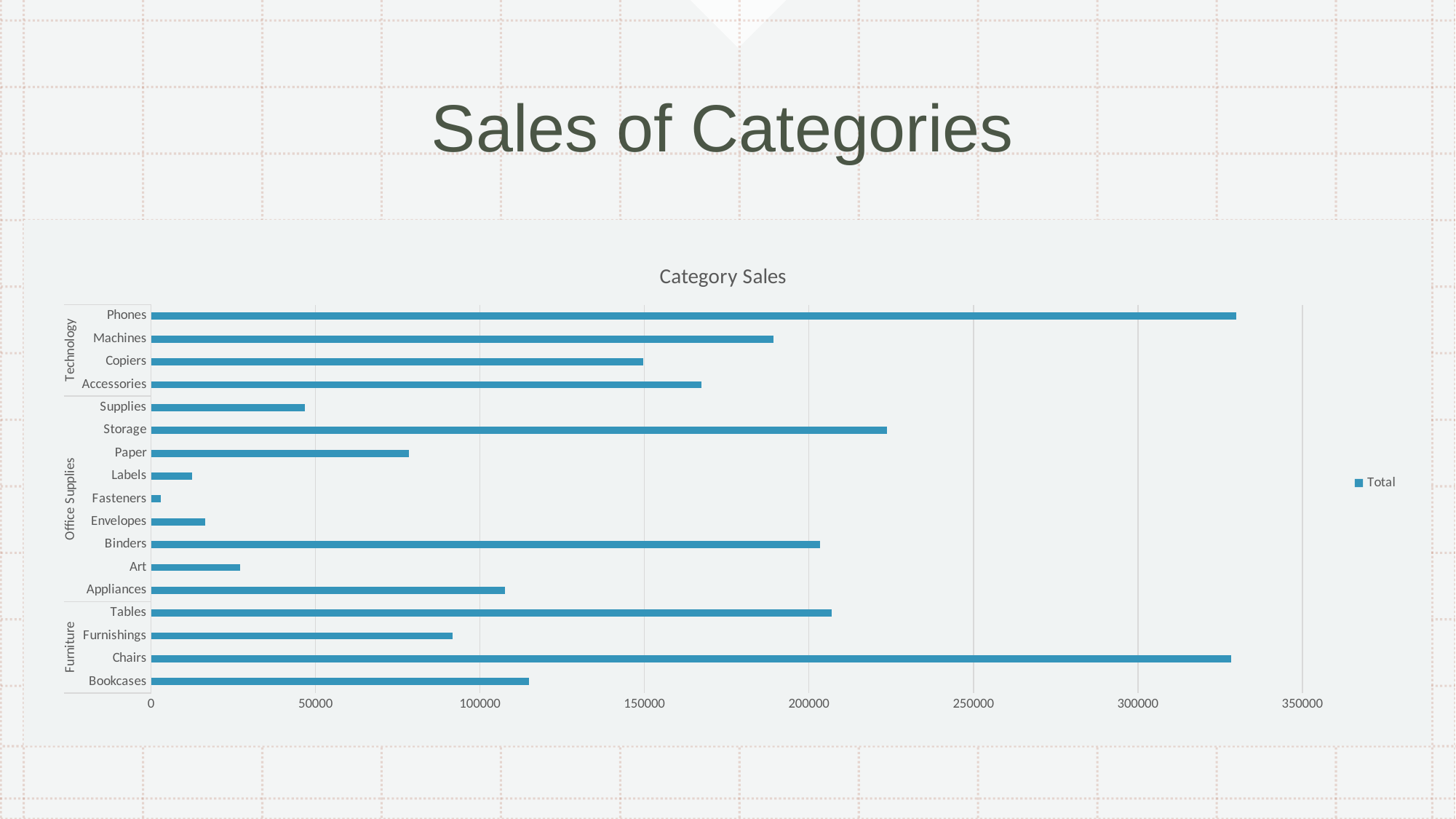

# Sales of Categories

### Chart: Category Sales

| Category | Total |
|---|---|
| Bookcases | 114879.99629999993 |
| Chairs | 328449.10300000076 |
| Furnishings | 91705.16399999995 |
| Tables | 206965.53200000012 |
| Appliances | 107532.16099999998 |
| Art | 27118.791999999972 |
| Binders | 203412.73300000018 |
| Envelopes | 16476.40199999999 |
| Fasteners | 3024.279999999999 |
| Labels | 12486.312 |
| Paper | 78479.20600000003 |
| Storage | 223843.60800000018 |
| Supplies | 46673.53799999997 |
| Accessories | 167380.31799999997 |
| Copiers | 149528.02999999994 |
| Machines | 189238.6310000001 |
| Phones | 330007.0540000003 |